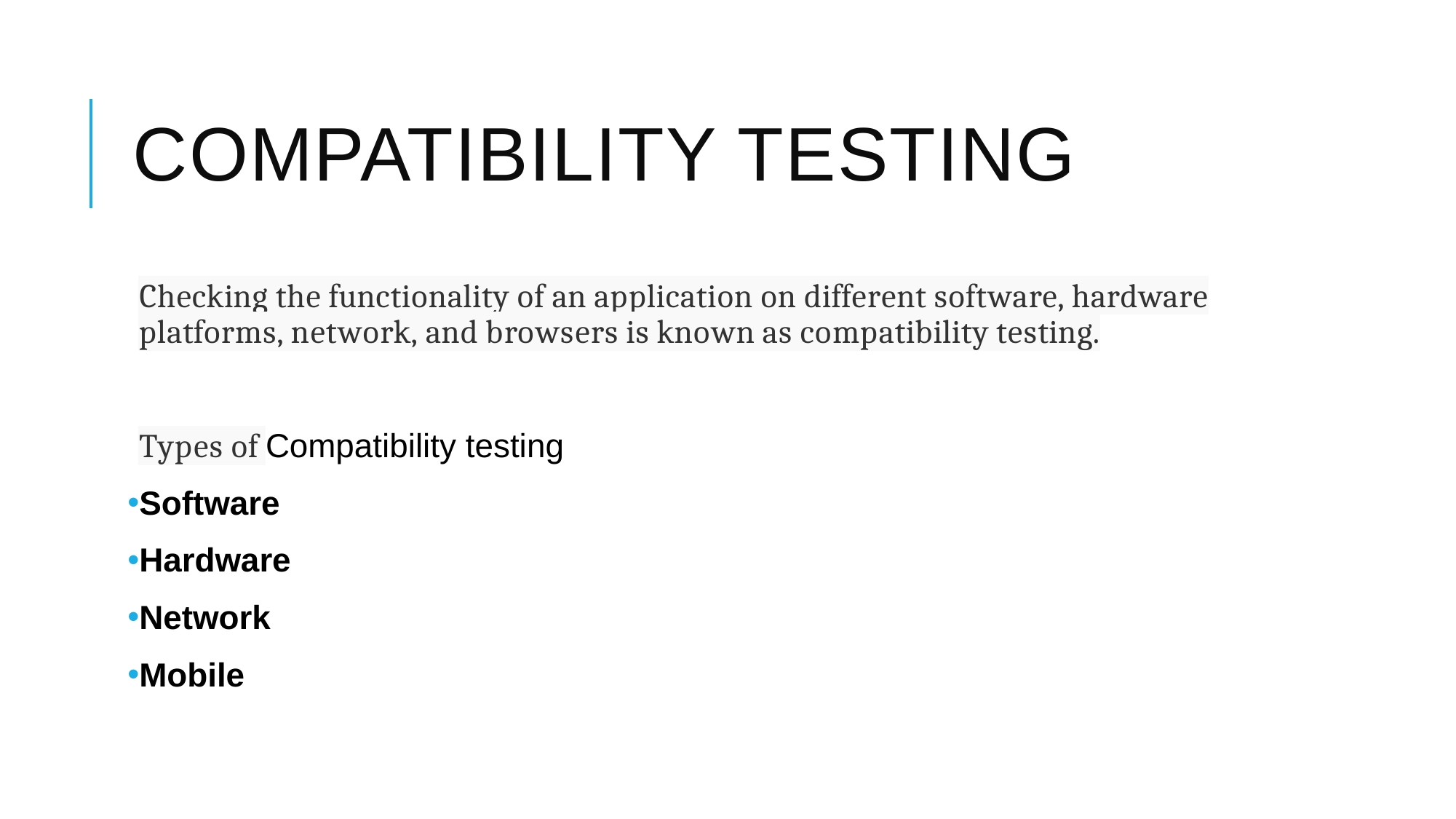

# Compatibility testing
Checking the functionality of an application on different software, hardware platforms, network, and browsers is known as compatibility testing.

Types of Compatibility testing
Software
Hardware
Network
Mobile